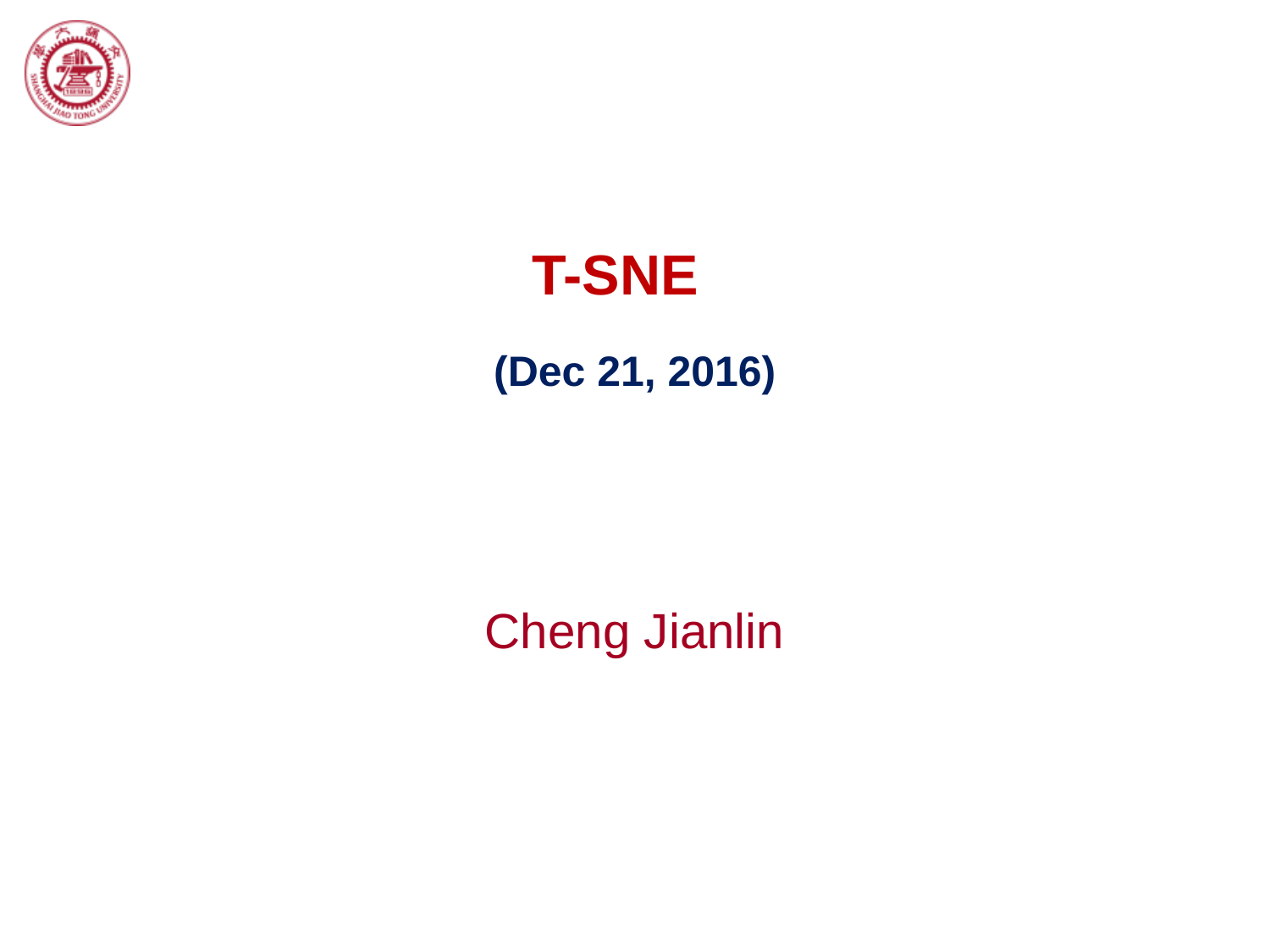

# (Dec 21, 2016)
 T-SNE
Cheng Jianlin